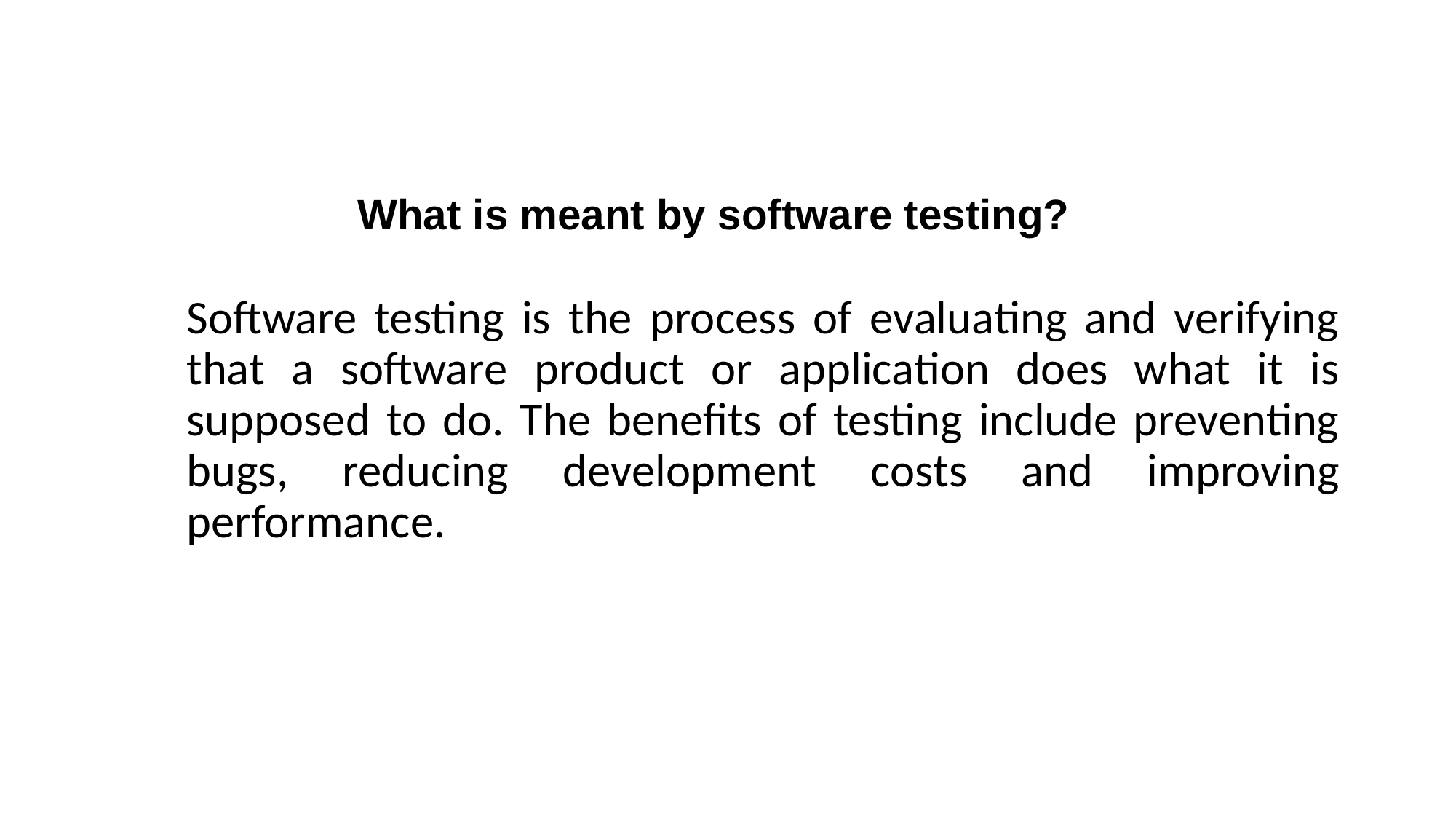

What is meant by software testing?
# Software testing is the process of evaluating and verifying that a software product or application does what it is supposed to do. The benefits of testing include preventing bugs, reducing development costs and improving performance.